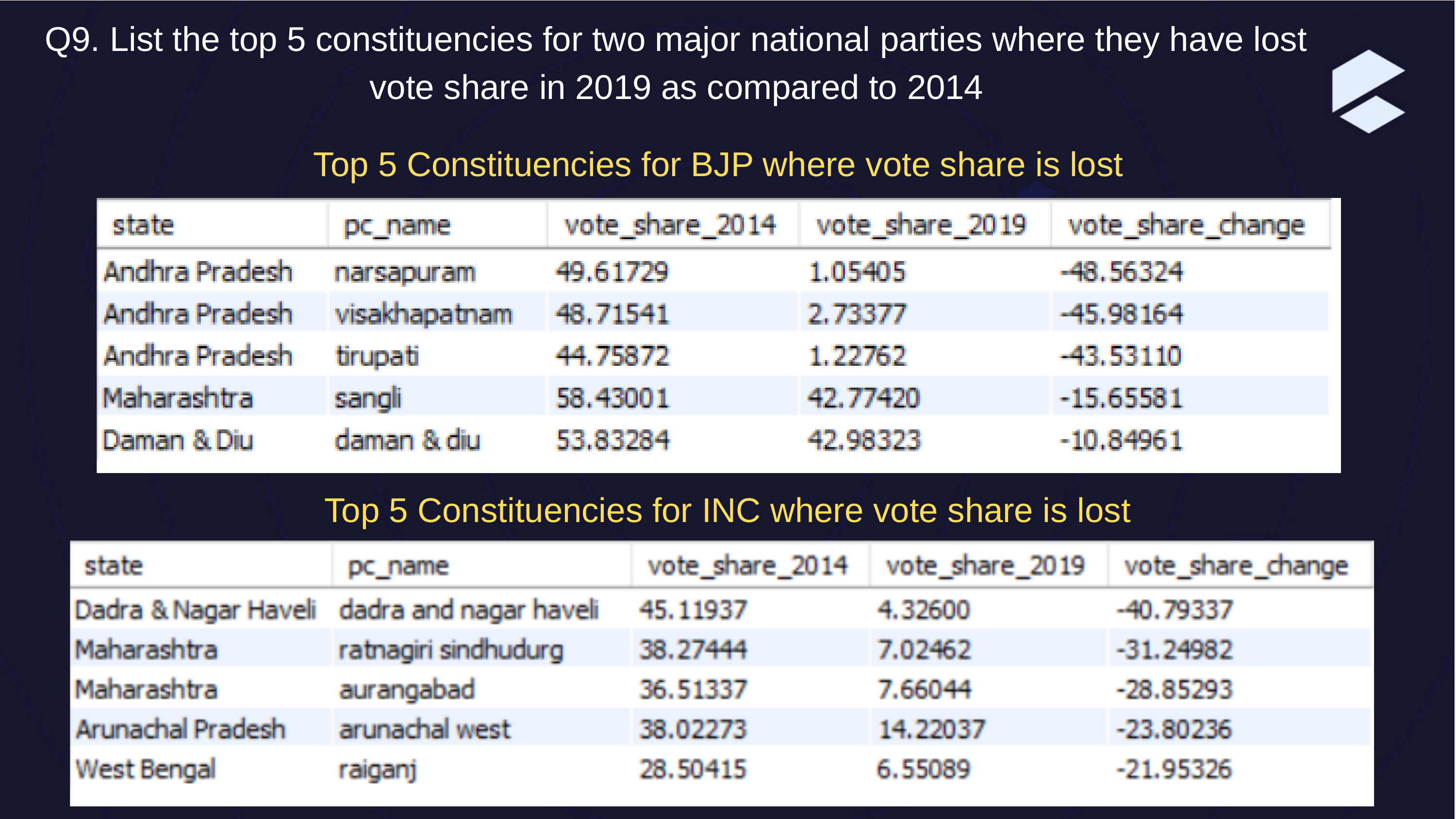

Q9. List the top 5 constituencies for two major national parties where they have lost vote share in 2019 as compared to 2014
Top 5 Constituencies for BJP where vote share is lost

Top 5 Constituencies for INC where vote share is lost